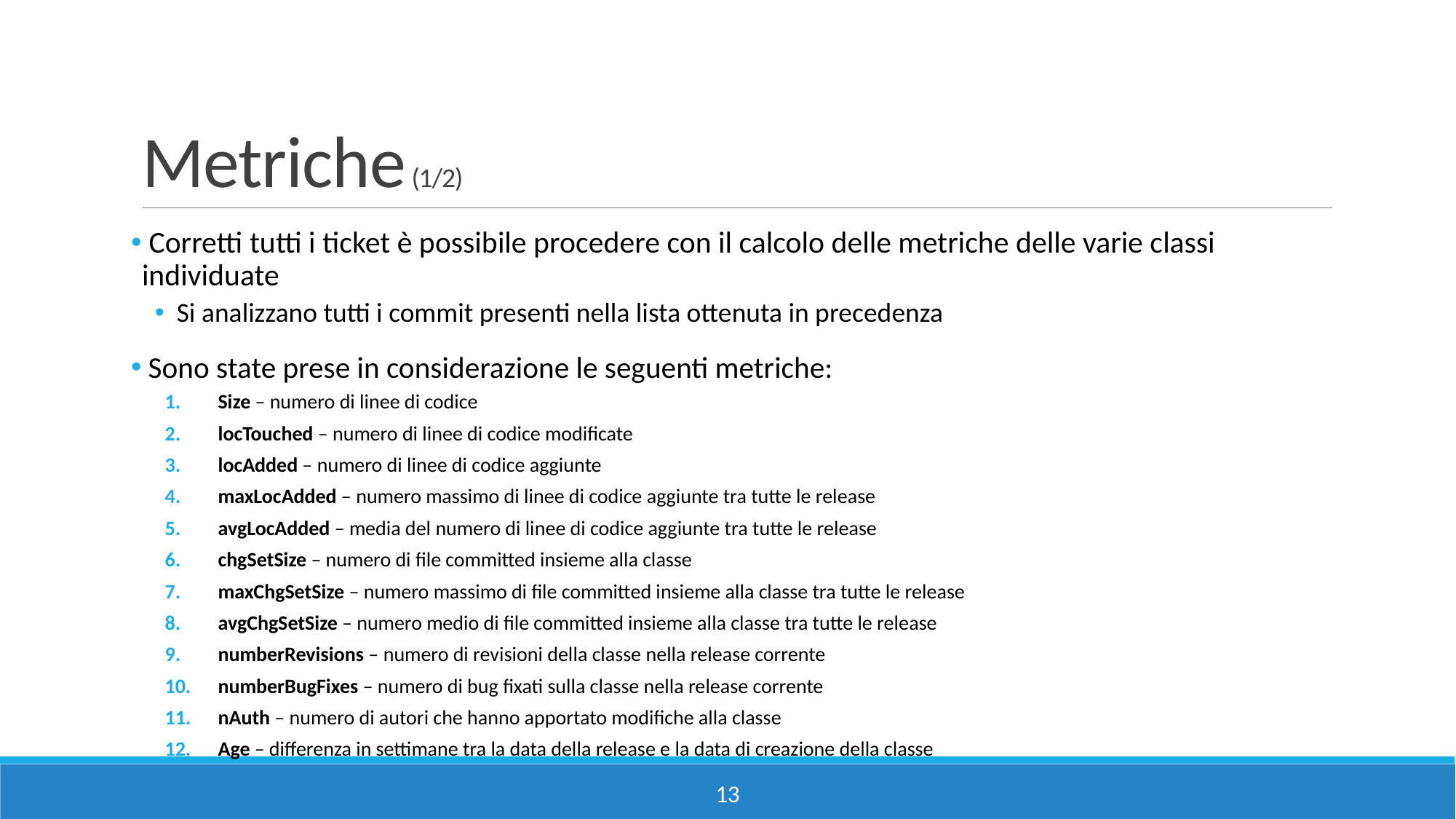

# Metriche (1/2)
 Corretti tutti i ticket è possibile procedere con il calcolo delle metriche delle varie classi individuate
Si analizzano tutti i commit presenti nella lista ottenuta in precedenza
 Sono state prese in considerazione le seguenti metriche:
Size – numero di linee di codice
locTouched – numero di linee di codice modificate
locAdded – numero di linee di codice aggiunte
maxLocAdded – numero massimo di linee di codice aggiunte tra tutte le release
avgLocAdded – media del numero di linee di codice aggiunte tra tutte le release
chgSetSize – numero di file committed insieme alla classe
maxChgSetSize – numero massimo di file committed insieme alla classe tra tutte le release
avgChgSetSize – numero medio di file committed insieme alla classe tra tutte le release
numberRevisions – numero di revisioni della classe nella release corrente
numberBugFixes – numero di bug fixati sulla classe nella release corrente
nAuth – numero di autori che hanno apportato modifiche alla classe
Age – differenza in settimane tra la data della release e la data di creazione della classe
13